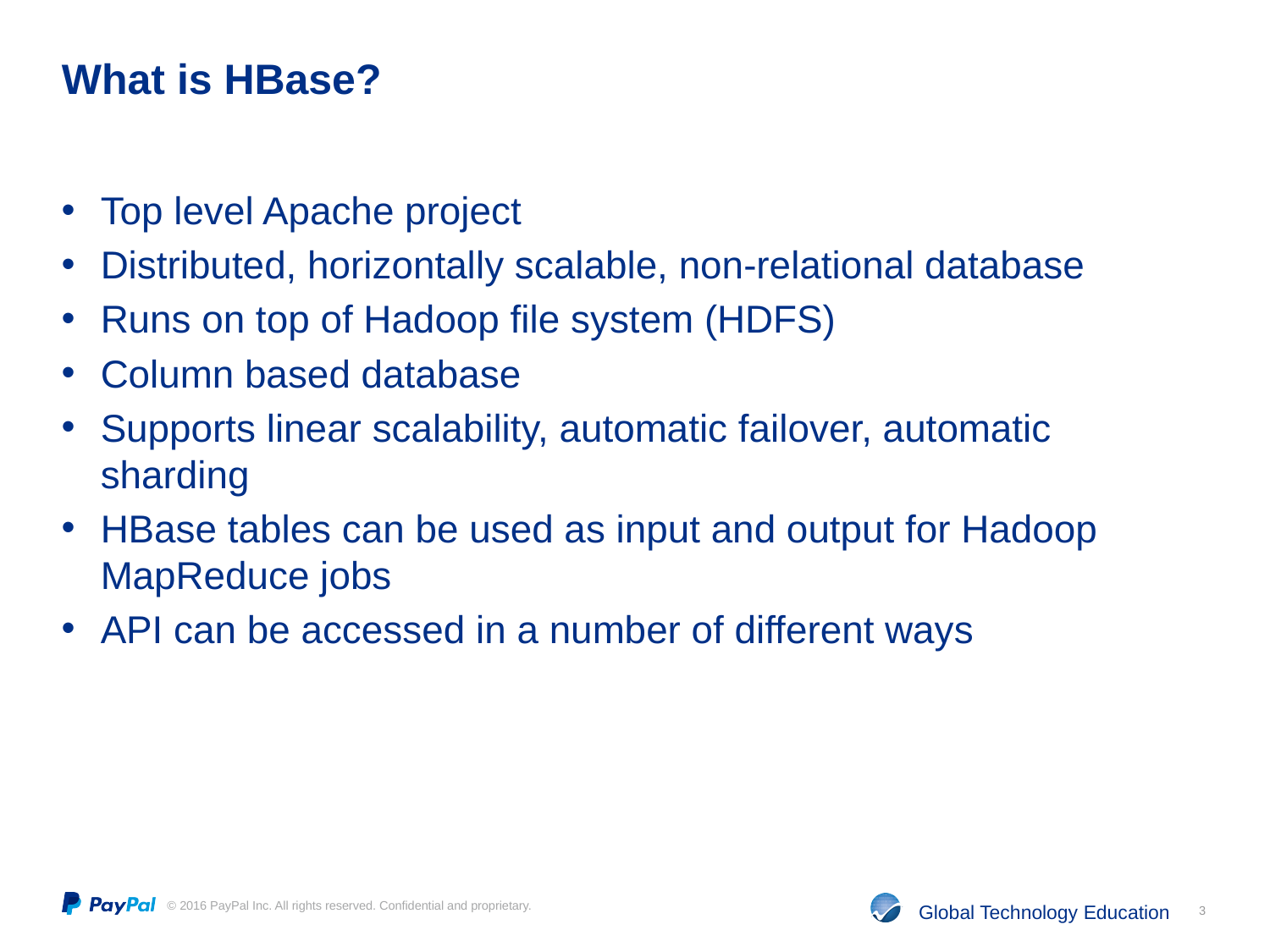

# What is HBase?
Top level Apache project
Distributed, horizontally scalable, non-relational database
Runs on top of Hadoop file system (HDFS)
Column based database
Supports linear scalability, automatic failover, automatic sharding
HBase tables can be used as input and output for Hadoop MapReduce jobs
API can be accessed in a number of different ways
3